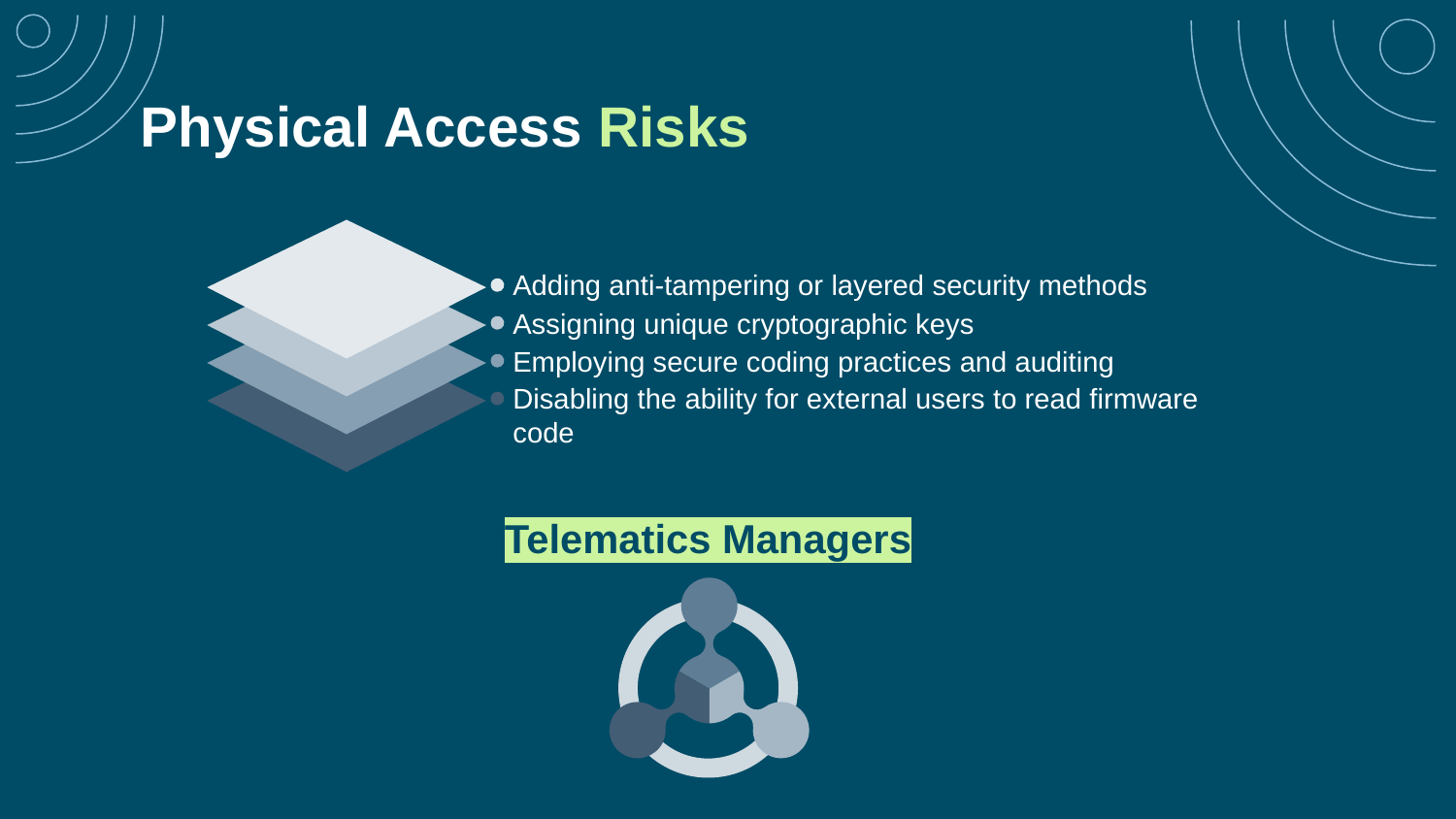

# Physical Access Risks

Adding anti-tampering or layered security methods

Assigning unique cryptographic keys

Employing secure coding practices and auditing
Disabling the ability for external users to read firmware code
Telematics Managers